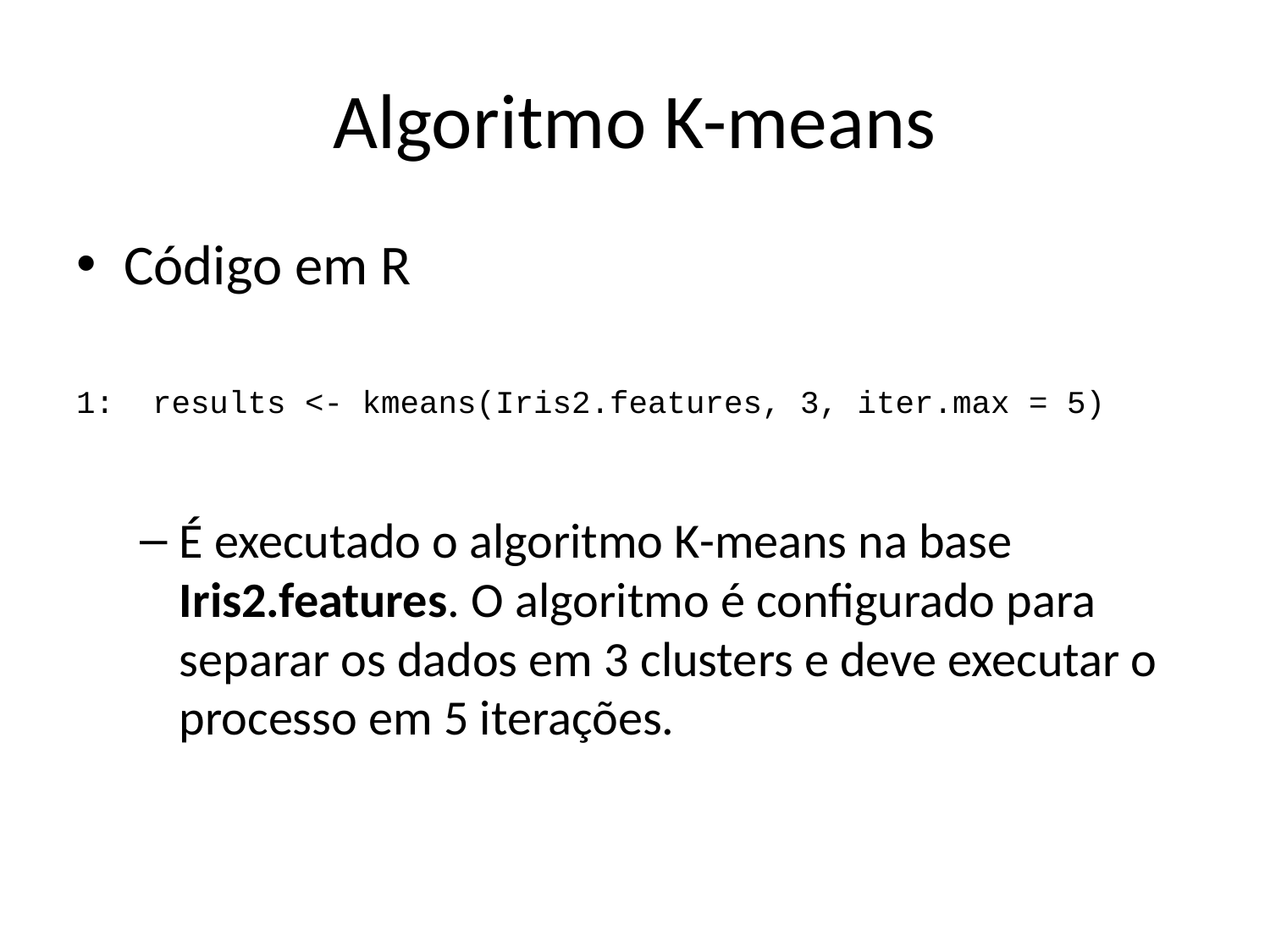

# Algoritmo K-means
Código em R

1:  results <- kmeans(Iris2.features, 3, iter.max = 5)

É executado o algoritmo K-means na base Iris2.features. O algoritmo é configurado para separar os dados em 3 clusters e deve executar o processo em 5 iterações.